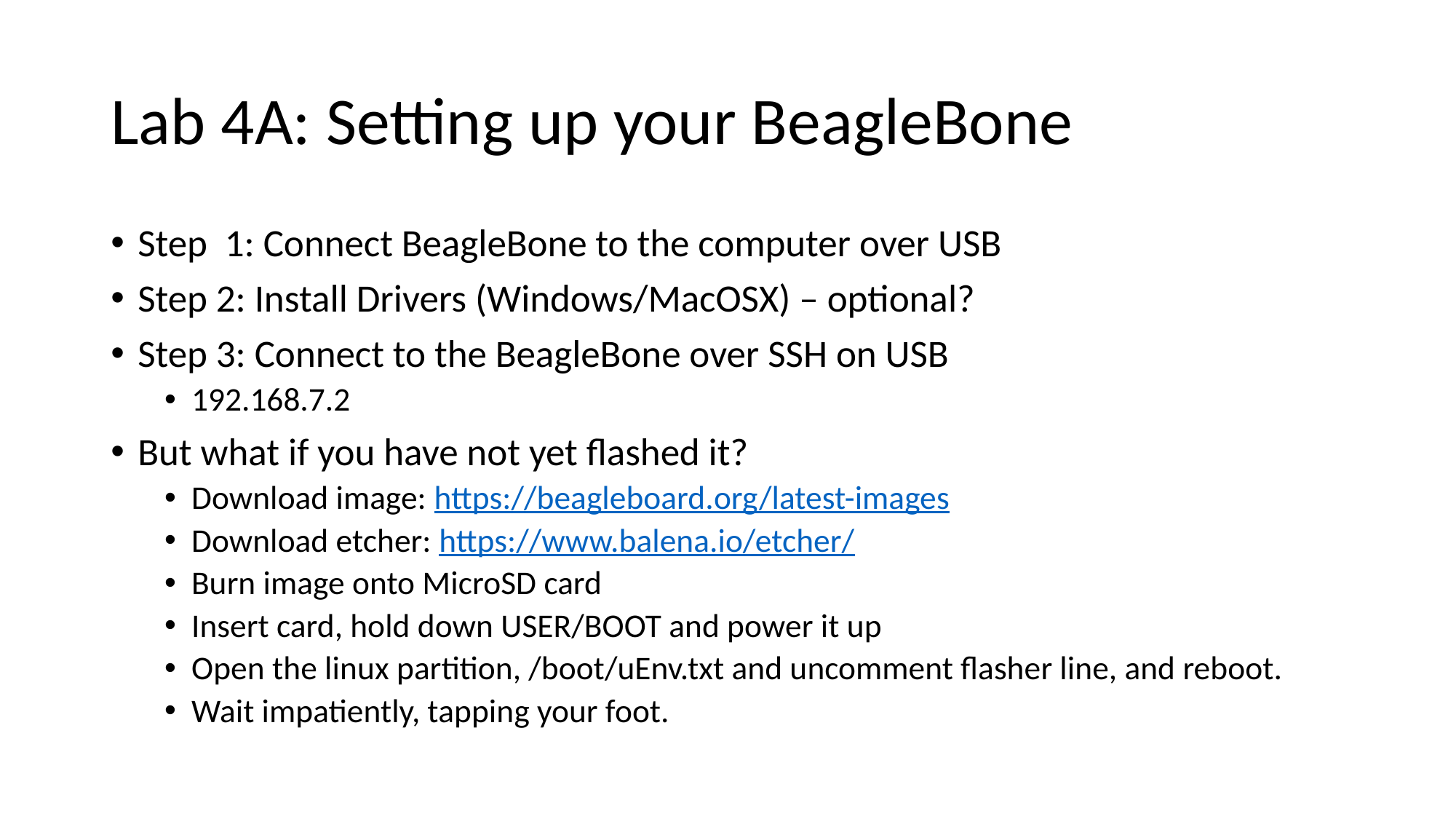

# Lab 4A: Setting up your BeagleBone
Step  1: Connect BeagleBone to the computer over USB
Step 2: Install Drivers (Windows/MacOSX) – optional?
Step 3: Connect to the BeagleBone over SSH on USB
192.168.7.2
But what if you have not yet flashed it?
Download image: https://beagleboard.org/latest-images
Download etcher: https://www.balena.io/etcher/
Burn image onto MicroSD card
Insert card, hold down USER/BOOT and power it up
Open the linux partition, /boot/uEnv.txt and uncomment flasher line, and reboot.
Wait impatiently, tapping your foot.